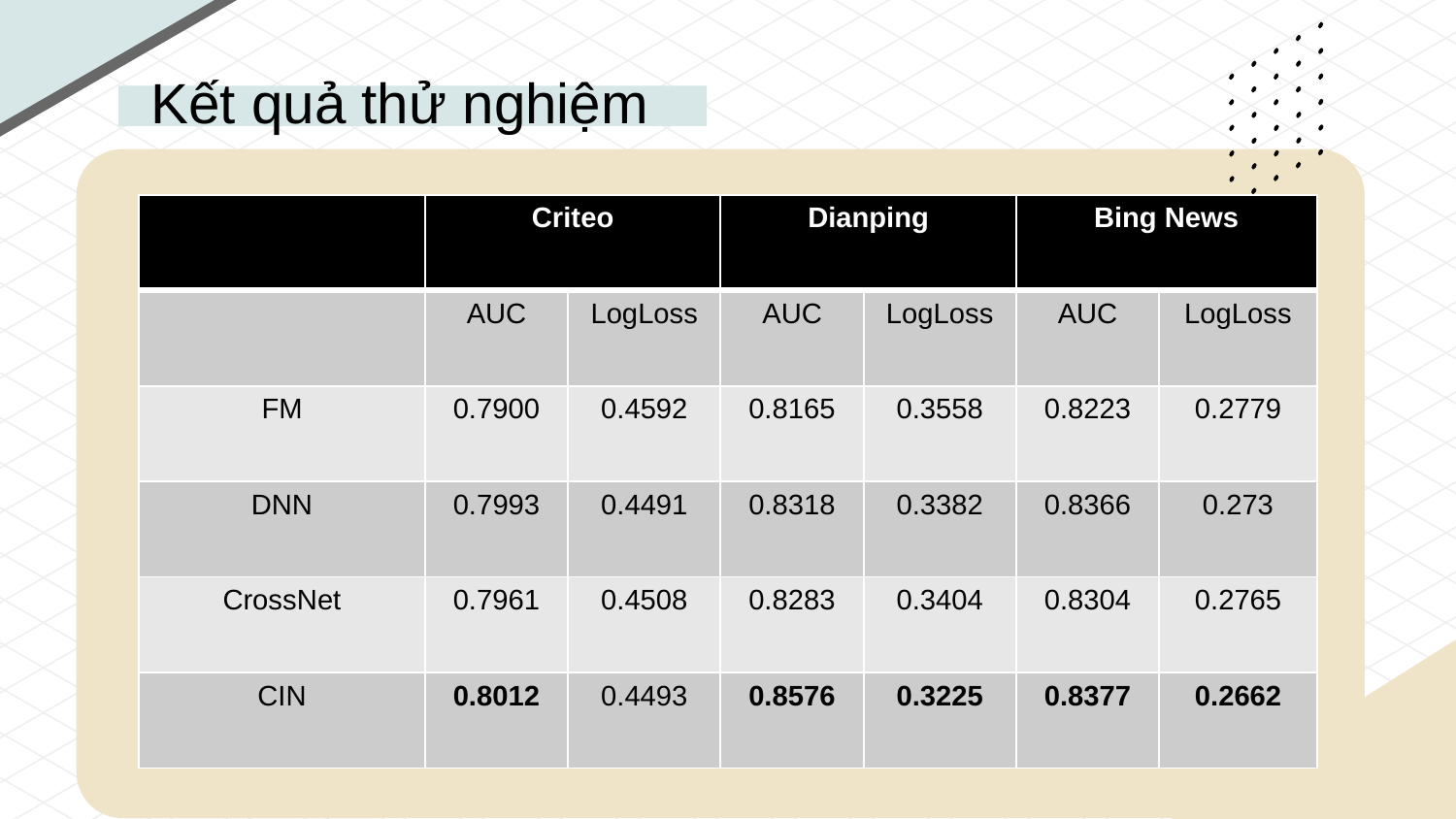

# Kết quả thử nghiệm

|  | Criteo |  | Dianping |  | Bing News |  |
| --- | --- | --- | --- | --- | --- | --- |
|  | AUC | LogLoss | AUC | LogLoss | AUC | LogLoss |
| FM | 0.7900 | 0.4592 | 0.8165 | 0.3558 | 0.8223 | 0.2779 |
| DNN | 0.7993 | 0.4491 | 0.8318 | 0.3382 | 0.8366 | 0.273 |
| CrossNet | 0.7961 | 0.4508 | 0.8283 | 0.3404 | 0.8304 | 0.2765 |
| CIN | 0.8012 | 0.4493 | 0.8576 | 0.3225 | 0.8377 | 0.2662 |